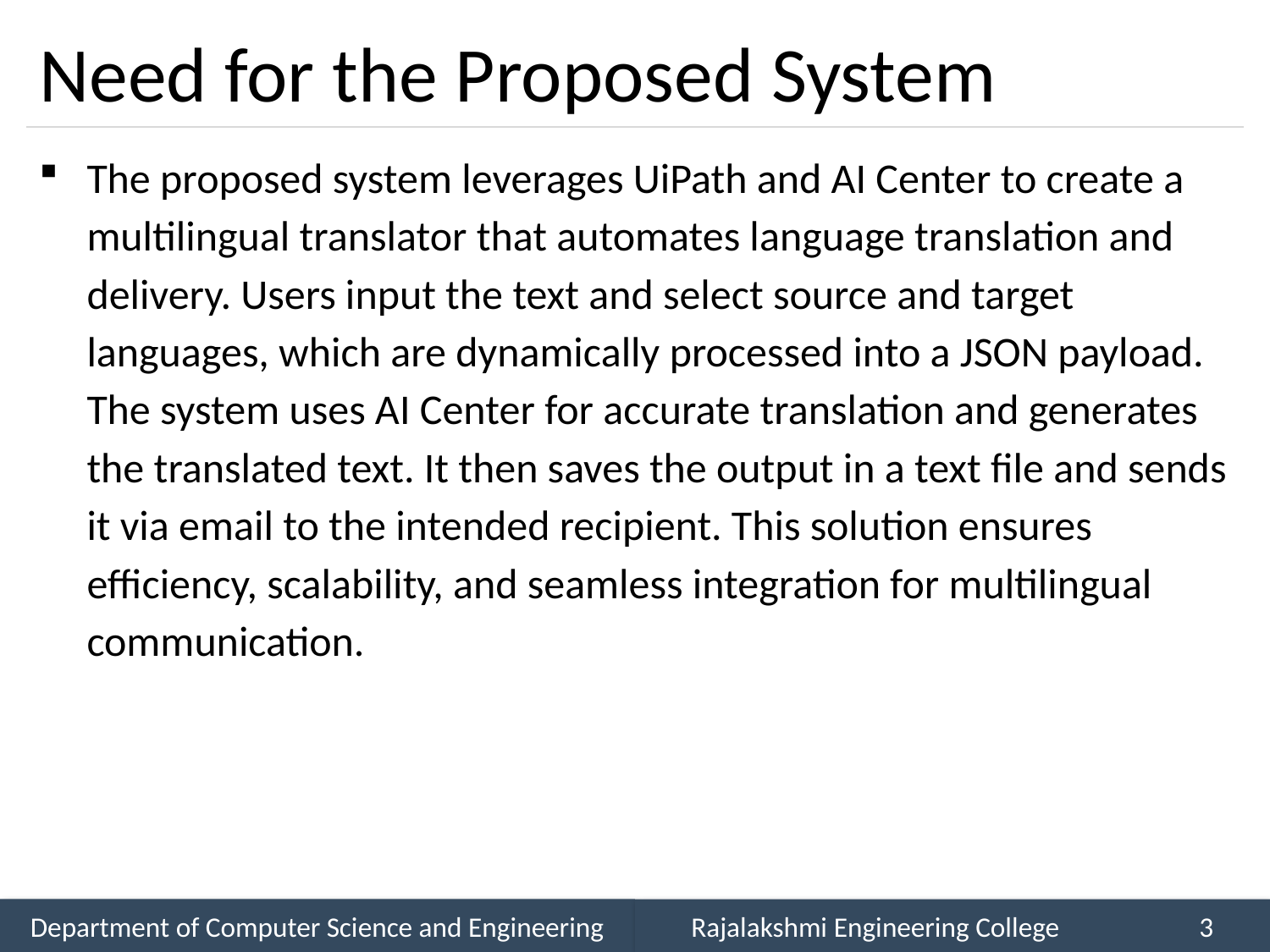

# Need for the Proposed System
The proposed system leverages UiPath and AI Center to create a multilingual translator that automates language translation and delivery. Users input the text and select source and target languages, which are dynamically processed into a JSON payload. The system uses AI Center for accurate translation and generates the translated text. It then saves the output in a text file and sends it via email to the intended recipient. This solution ensures efficiency, scalability, and seamless integration for multilingual communication.